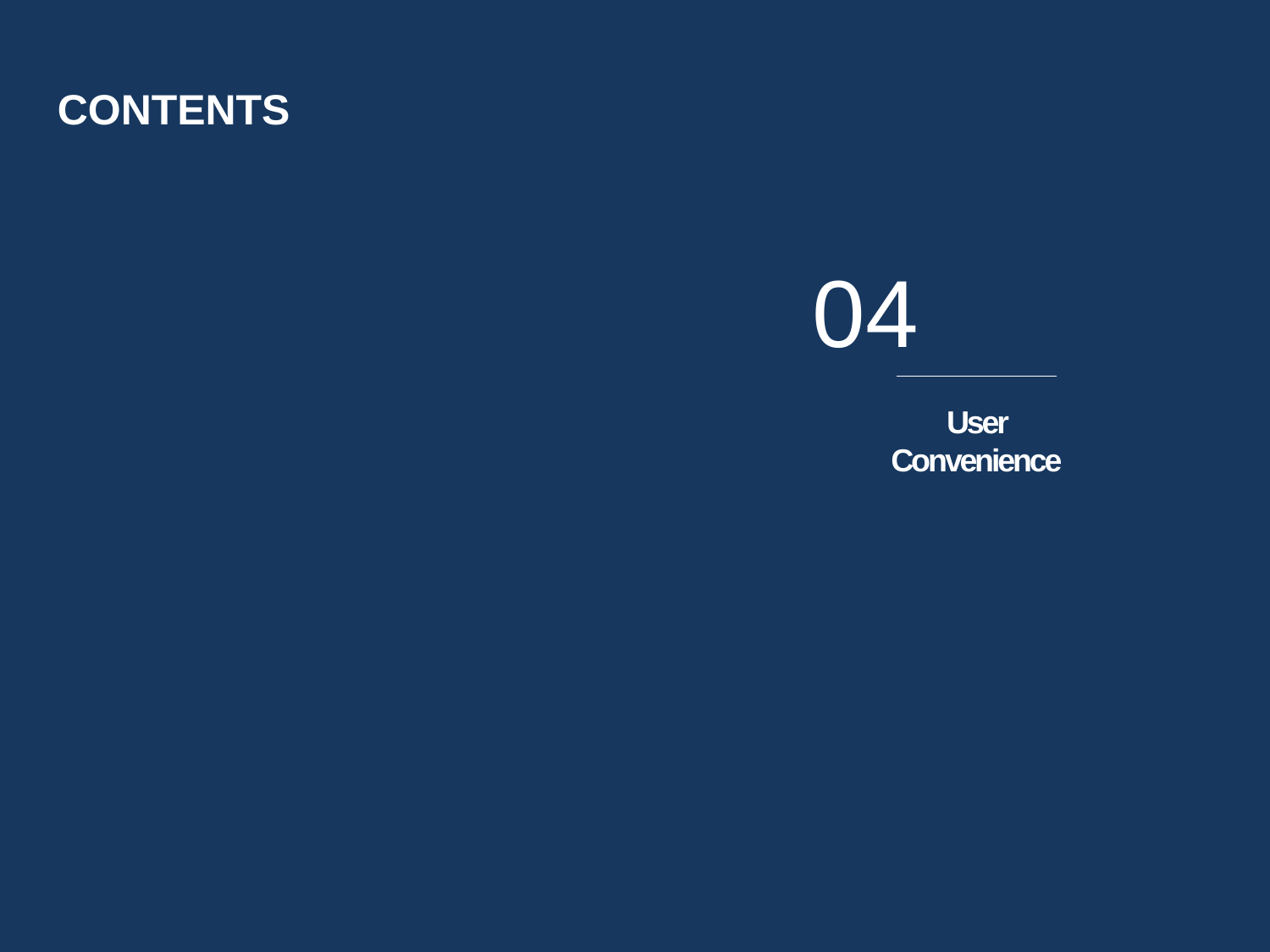

CONTENTS
01    02    03    04
User Convenience